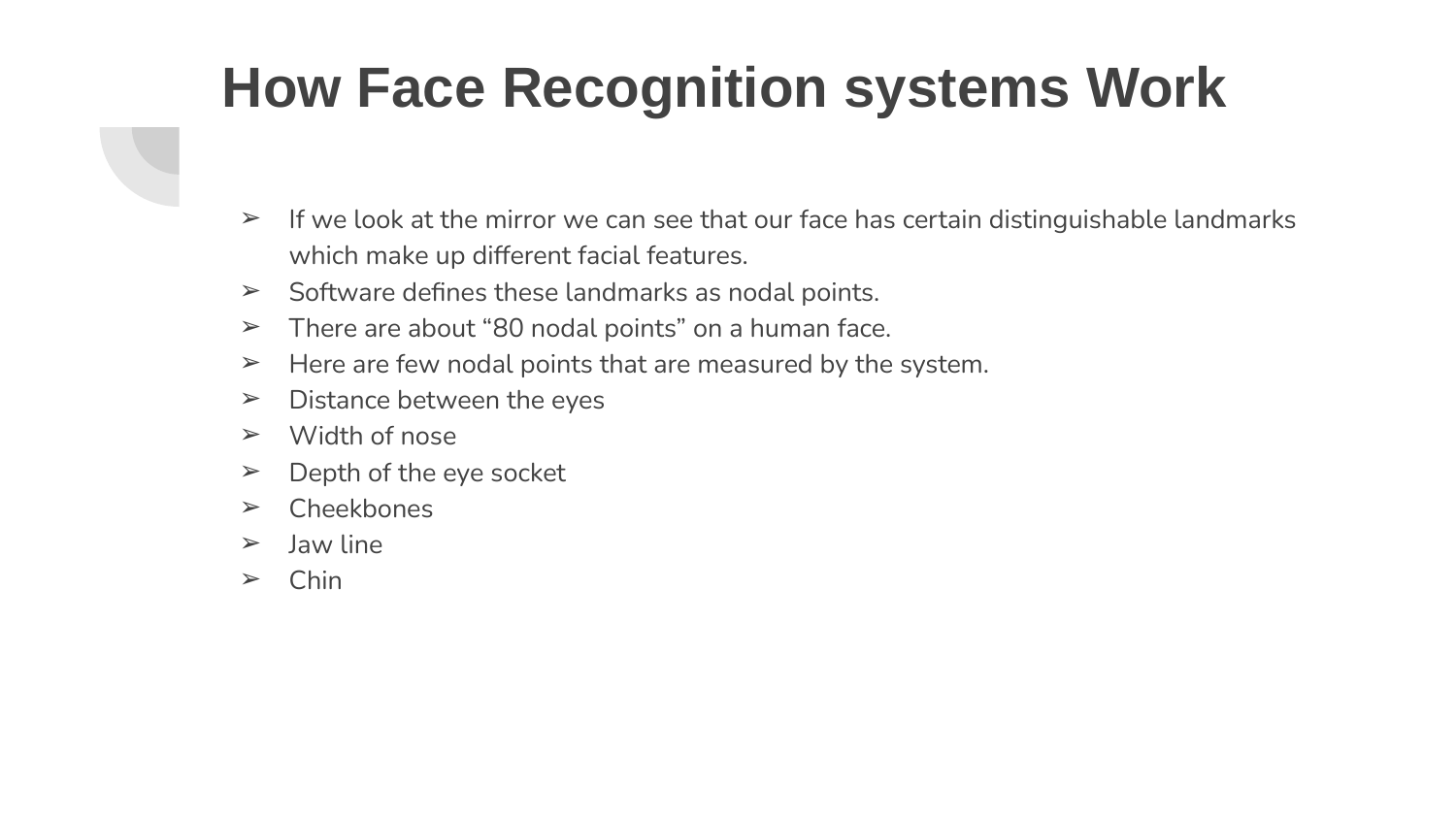

# How Face Recognition systems Work
If we look at the mirror we can see that our face has certain distinguishable landmarks which make up different facial features.
Software defines these landmarks as nodal points.
There are about “80 nodal points” on a human face.
Here are few nodal points that are measured by the system.
Distance between the eyes
Width of nose
Depth of the eye socket
Cheekbones
Jaw line
Chin